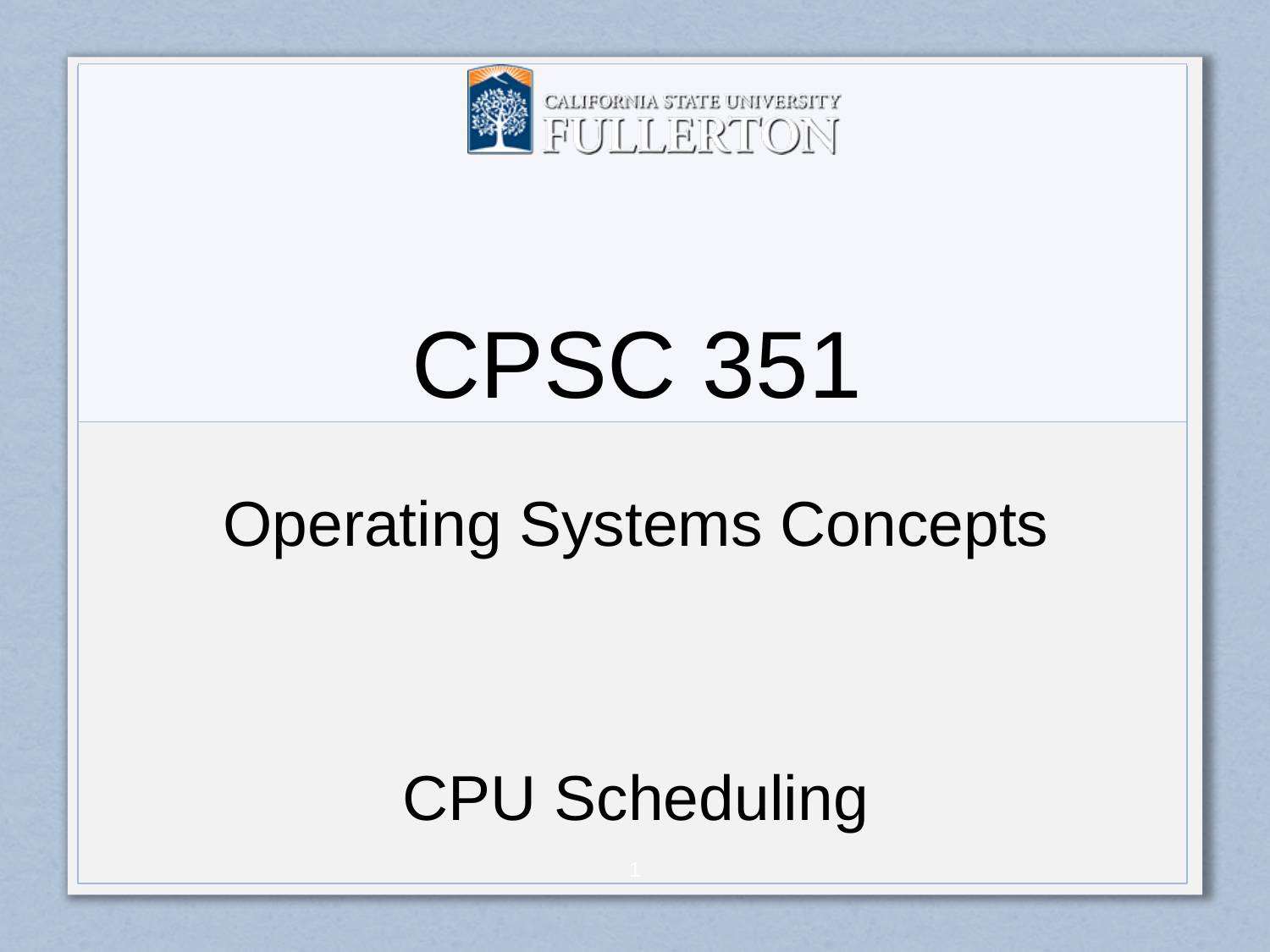

# CPSC 351
Operating Systems Concepts

CPU Scheduling

1